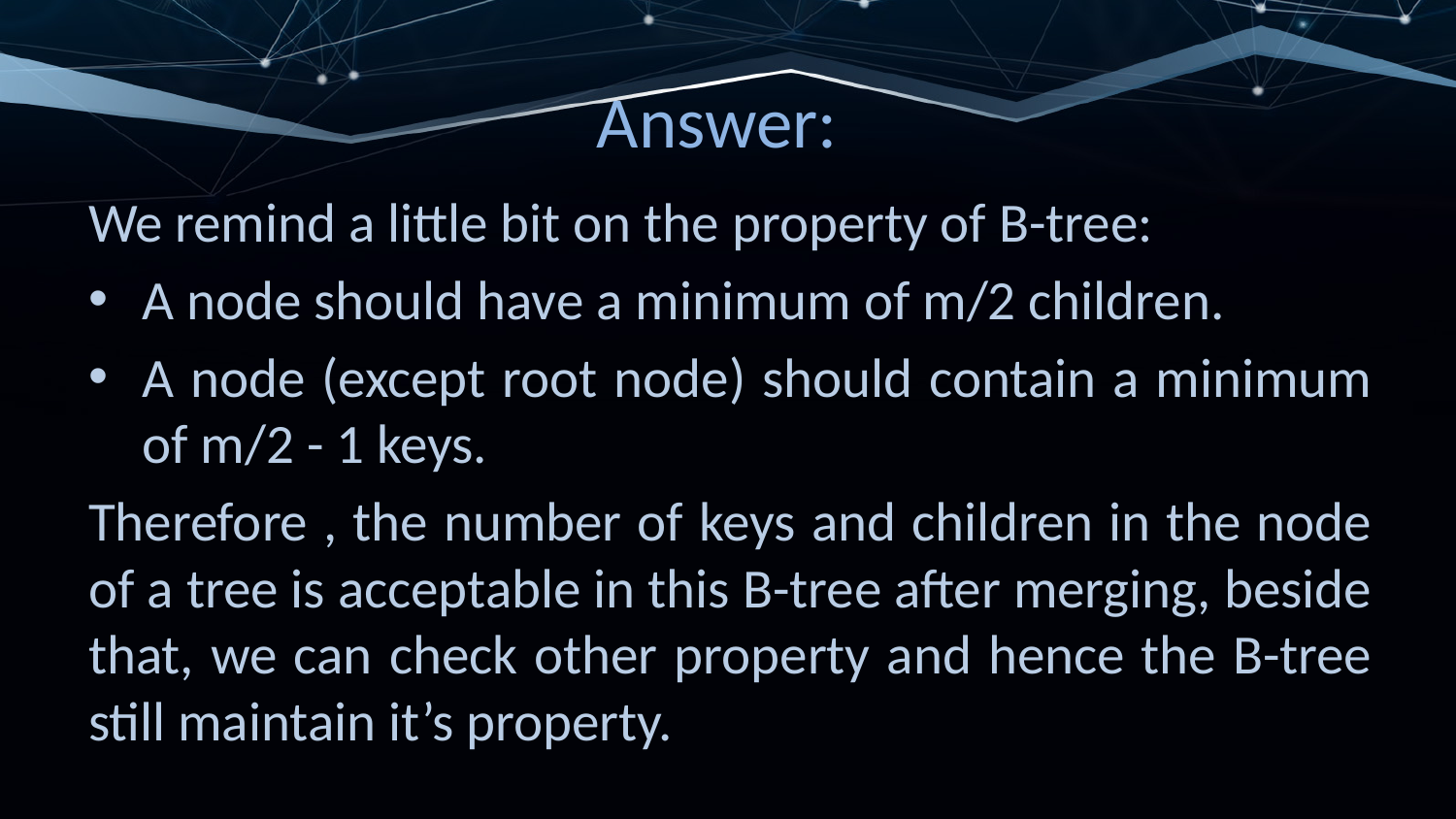

# Answer:
We remind a little bit on the property of B-tree:
A node should have a minimum of m/2 children.
A node (except root node) should contain a minimum of m/2 - 1 keys.
Therefore , the number of keys and children in the node of a tree is acceptable in this B-tree after merging, beside that, we can check other property and hence the B-tree still maintain it’s property.